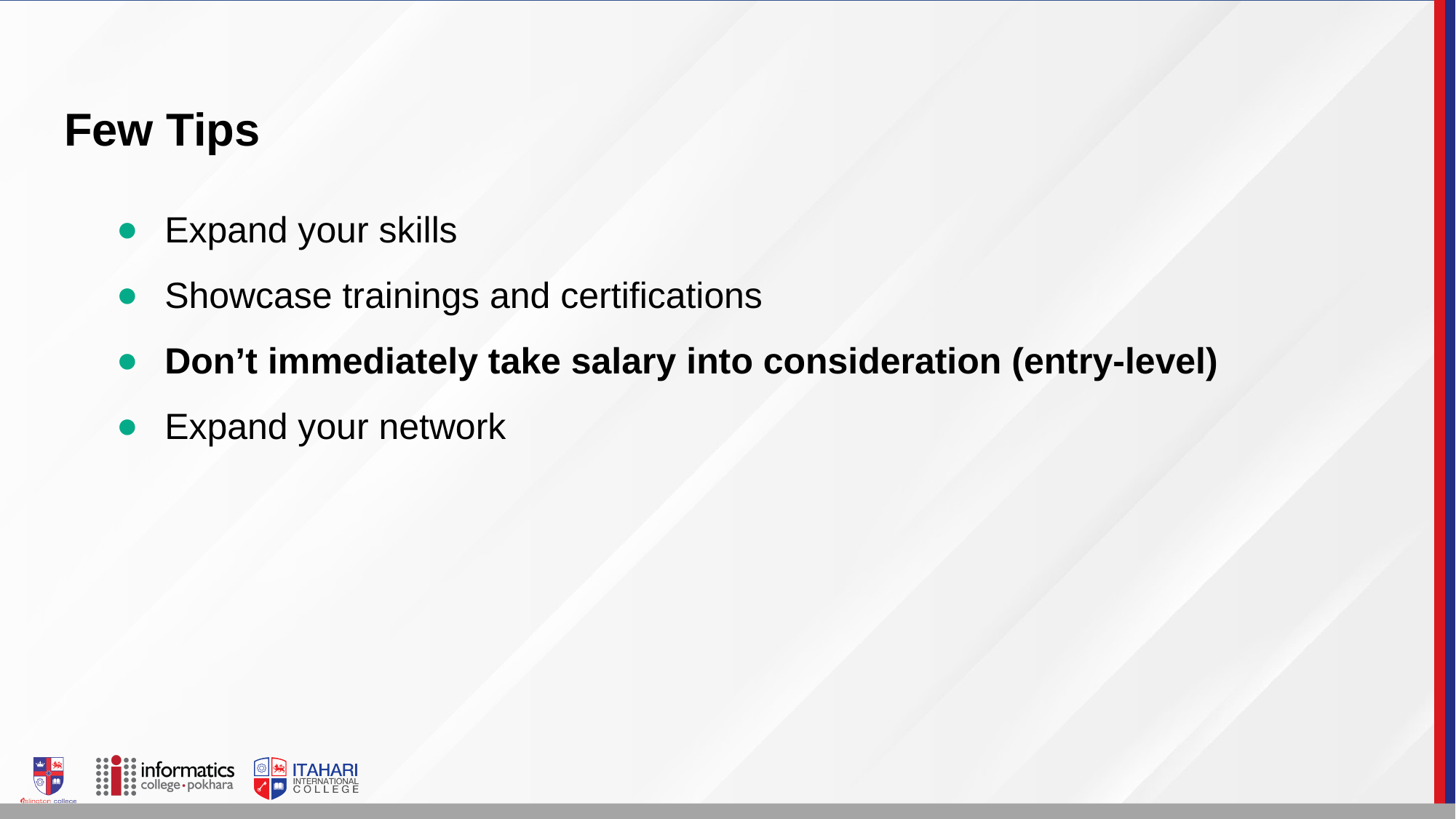

# Few Tips
Expand your skills
Showcase trainings and certifications
Don’t immediately take salary into consideration (entry-level)
Expand your network